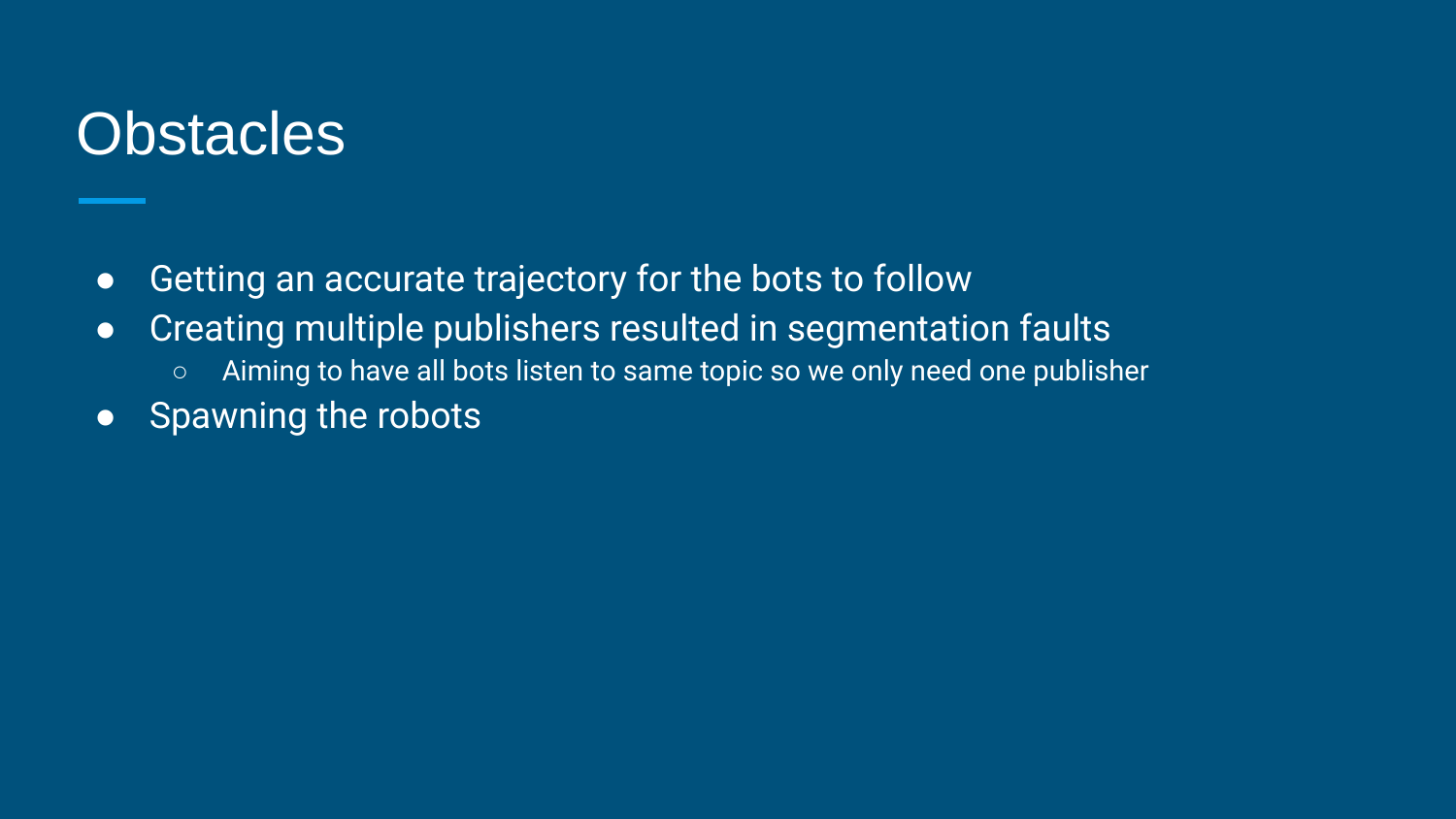

# Obstacles
Getting an accurate trajectory for the bots to follow
Creating multiple publishers resulted in segmentation faults
Aiming to have all bots listen to same topic so we only need one publisher
Spawning the robots